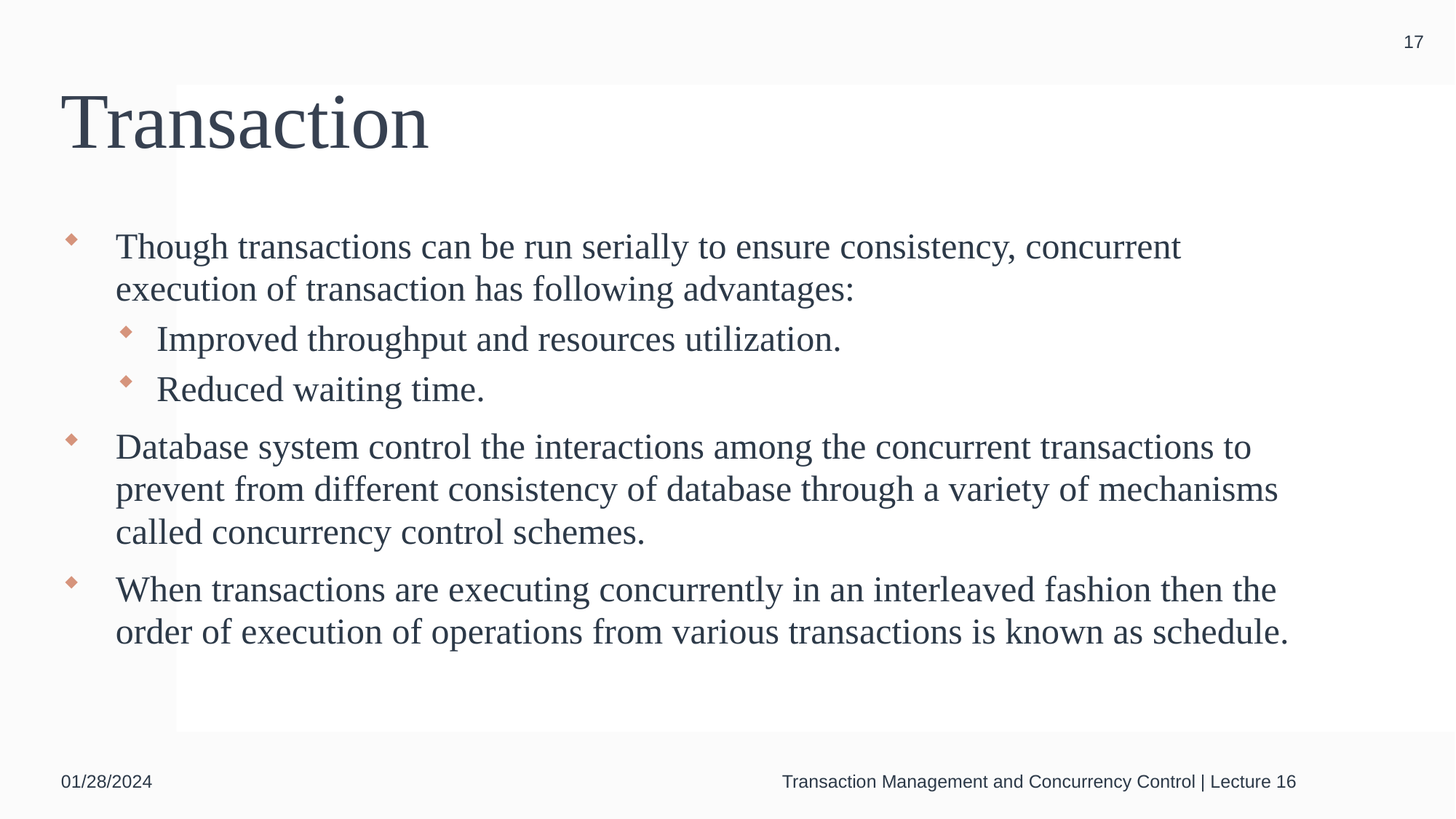

17
# Transaction
Though transactions can be run serially to ensure consistency, concurrent execution of transaction has following advantages:
Improved throughput and resources utilization.
Reduced waiting time.
Database system control the interactions among the concurrent transactions to prevent from different consistency of database through a variety of mechanisms called concurrency control schemes.
When transactions are executing concurrently in an interleaved fashion then the order of execution of operations from various transactions is known as schedule.
01/28/2024
Transaction Management and Concurrency Control | Lecture 16